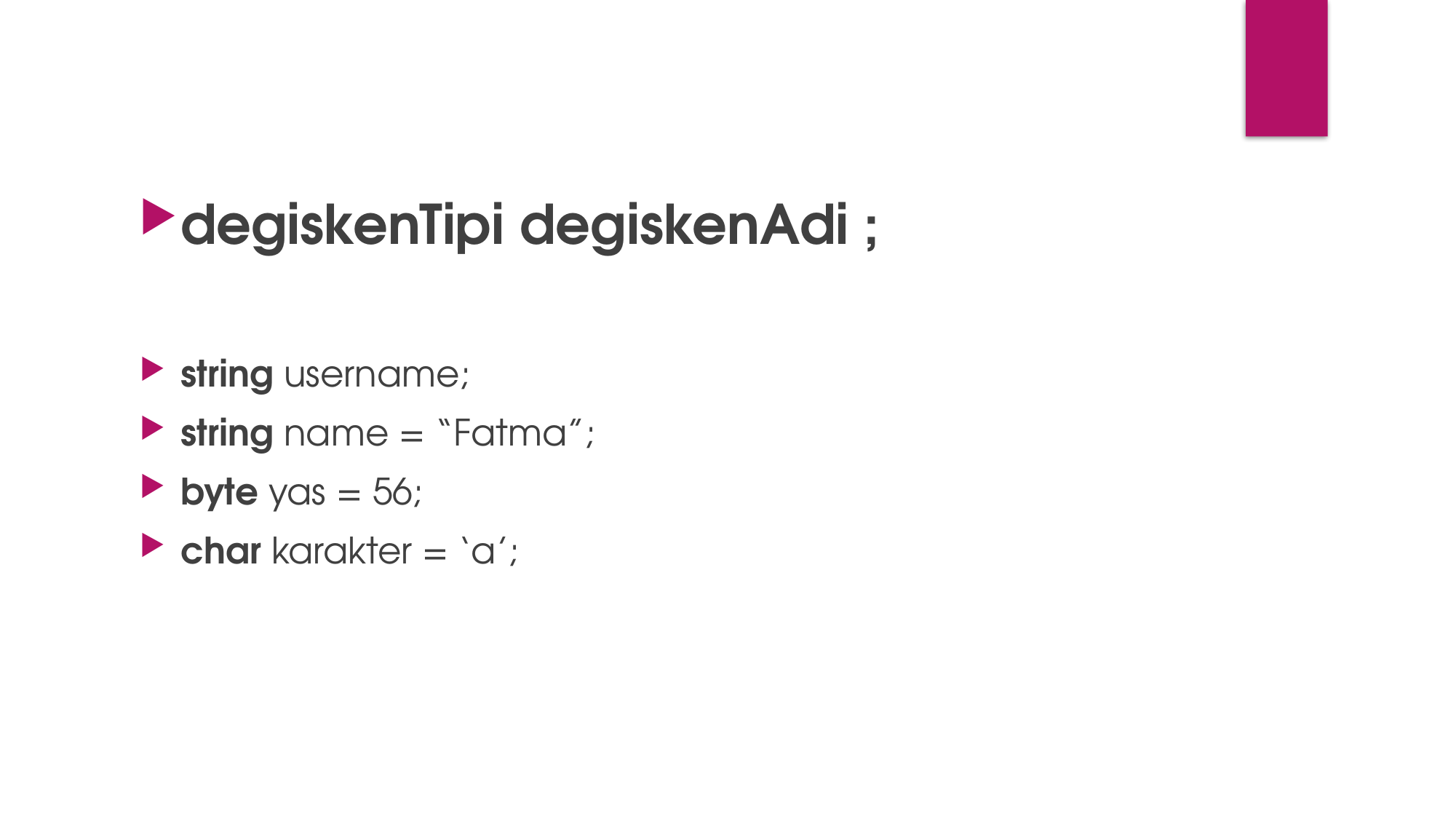

degiskenTipi degiskenAdi ;

string username;
string name = “Fatma”;
byte yas = 56;
char karakter = ‘a’;